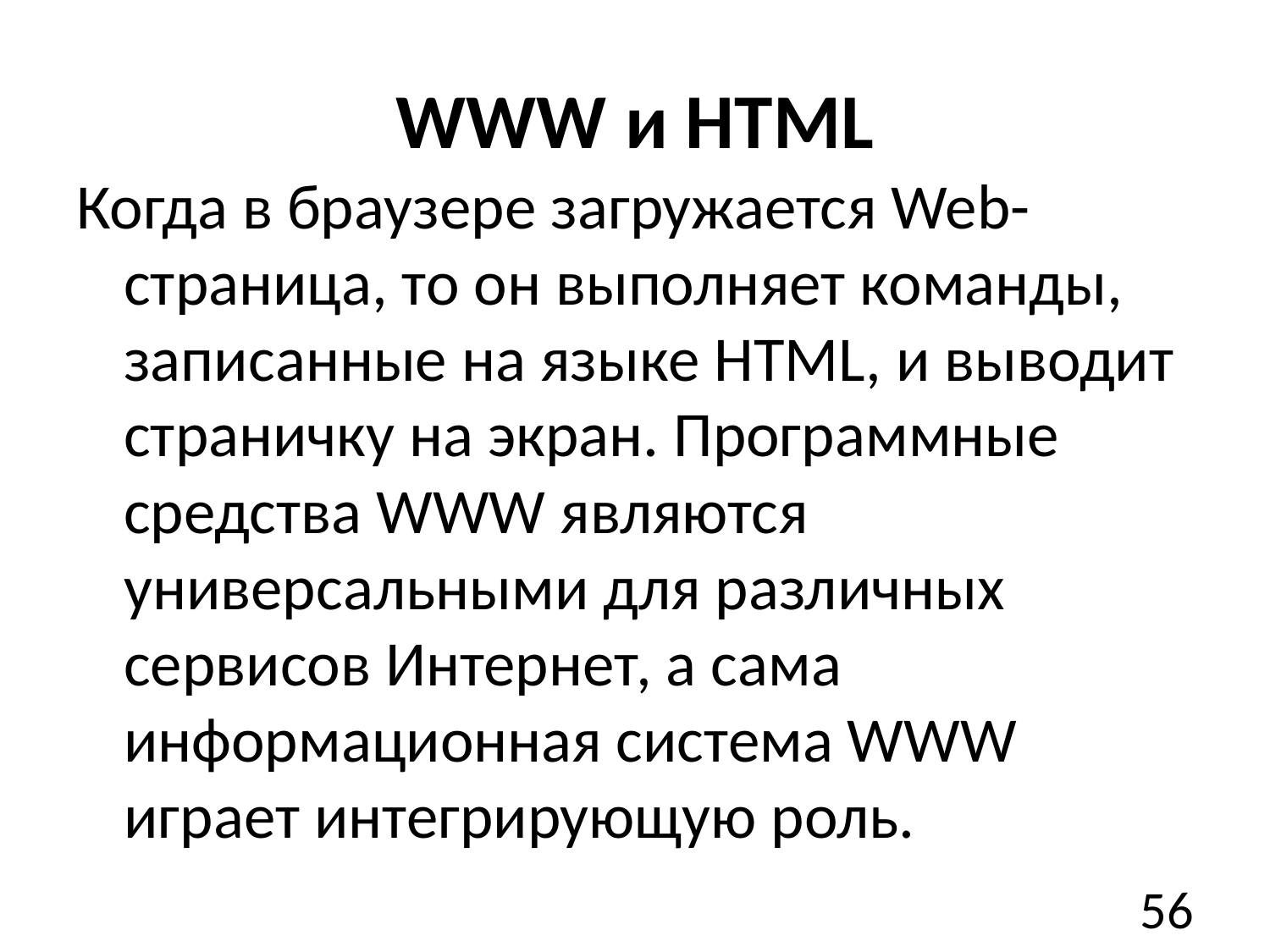

# WWW и HTML
Когда в браузере загружается Web-страница, то он выполняет команды, записанные на языке HTML, и выводит страничку на экран. Программные средства WWW являются универсальными для различных сервисов Интернет, а сама информационная система WWW играет интегрирующую роль.

56